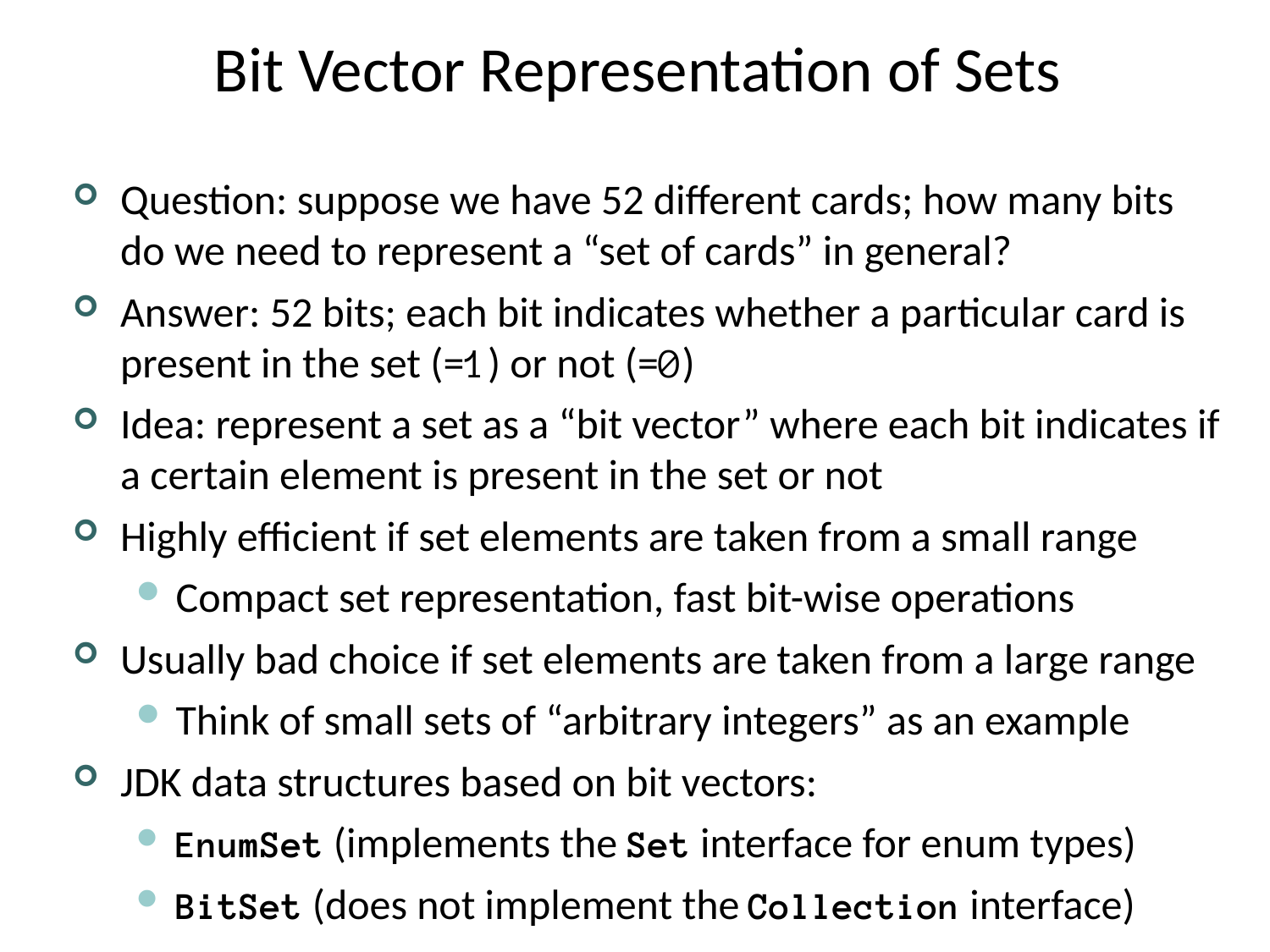

# Bit Vector Representation of Sets
Question: suppose we have 52 different cards; how many bits do we need to represent a “set of cards” in general?
Answer: 52 bits; each bit indicates whether a particular card is present in the set (=1) or not (=0)
Idea: represent a set as a “bit vector” where each bit indicates if a certain element is present in the set or not
Highly efficient if set elements are taken from a small range
Compact set representation, fast bit-wise operations
Usually bad choice if set elements are taken from a large range
Think of small sets of “arbitrary integers” as an example
JDK data structures based on bit vectors:
EnumSet (implements the Set interface for enum types)
BitSet (does not implement the Collection interface)